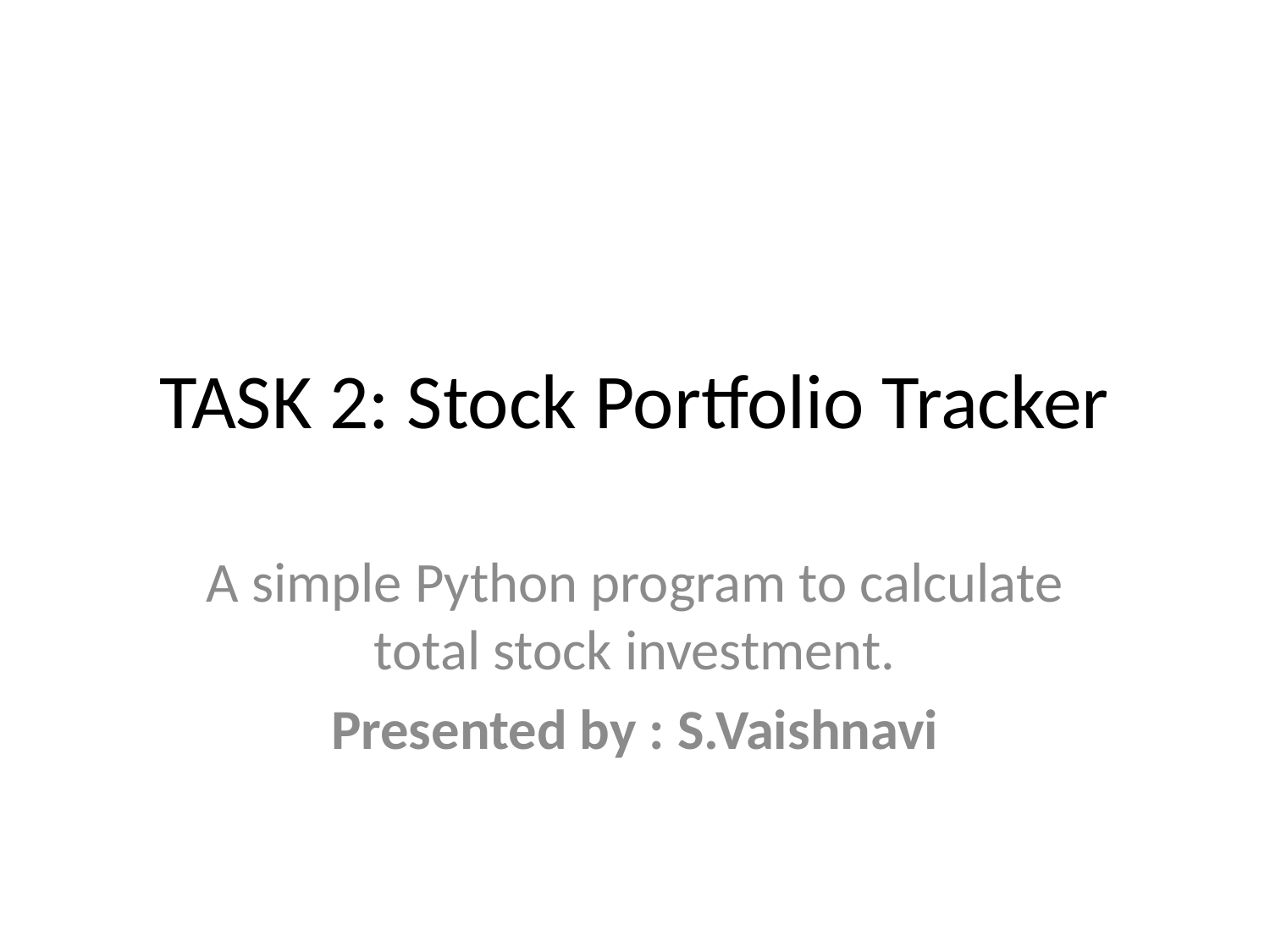

# TASK 2: Stock Portfolio Tracker
A simple Python program to calculate total stock investment.
Presented by : S.Vaishnavi